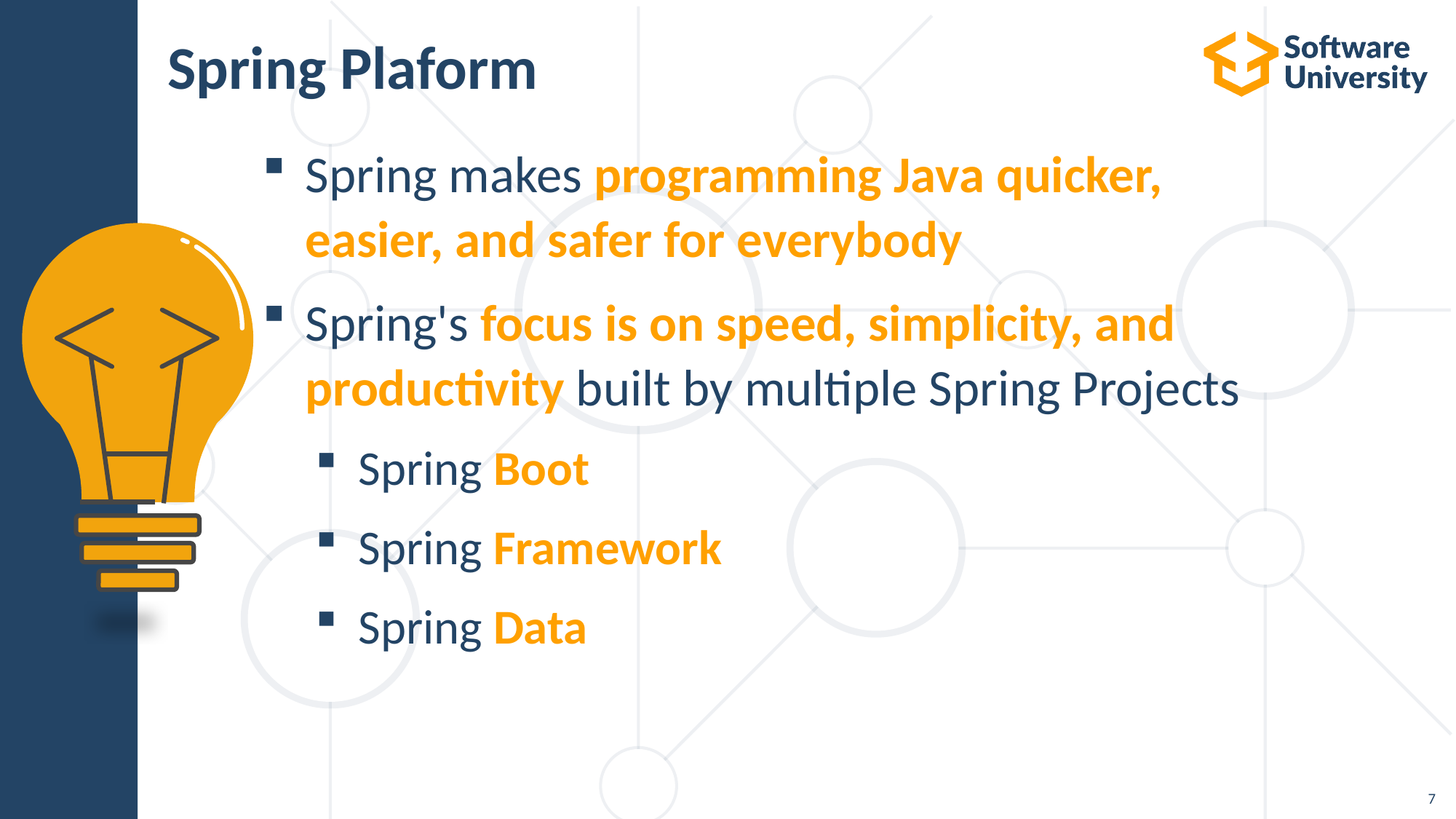

# Spring Plaform
Spring makes programming Java quicker,
easier, and safer for everybody
Spring's focus is on speed, simplicity, and productivity built by multiple Spring Projects
Spring Boot
Spring Framework
Spring Data
7